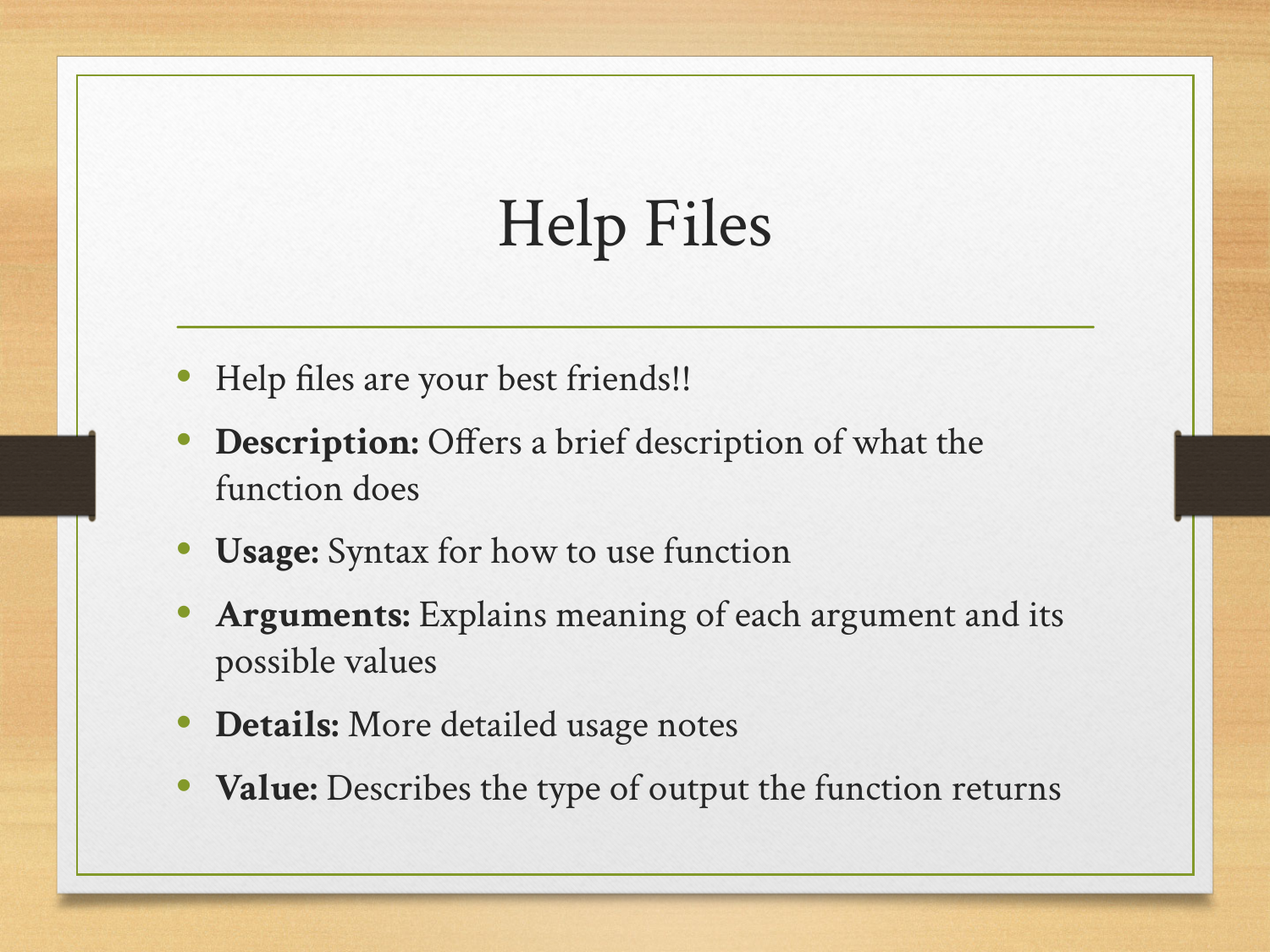

# Help Files
Help files are your best friends!!
Description: Offers a brief description of what the function does
Usage: Syntax for how to use function
Arguments: Explains meaning of each argument and its possible values
Details: More detailed usage notes
Value: Describes the type of output the function returns